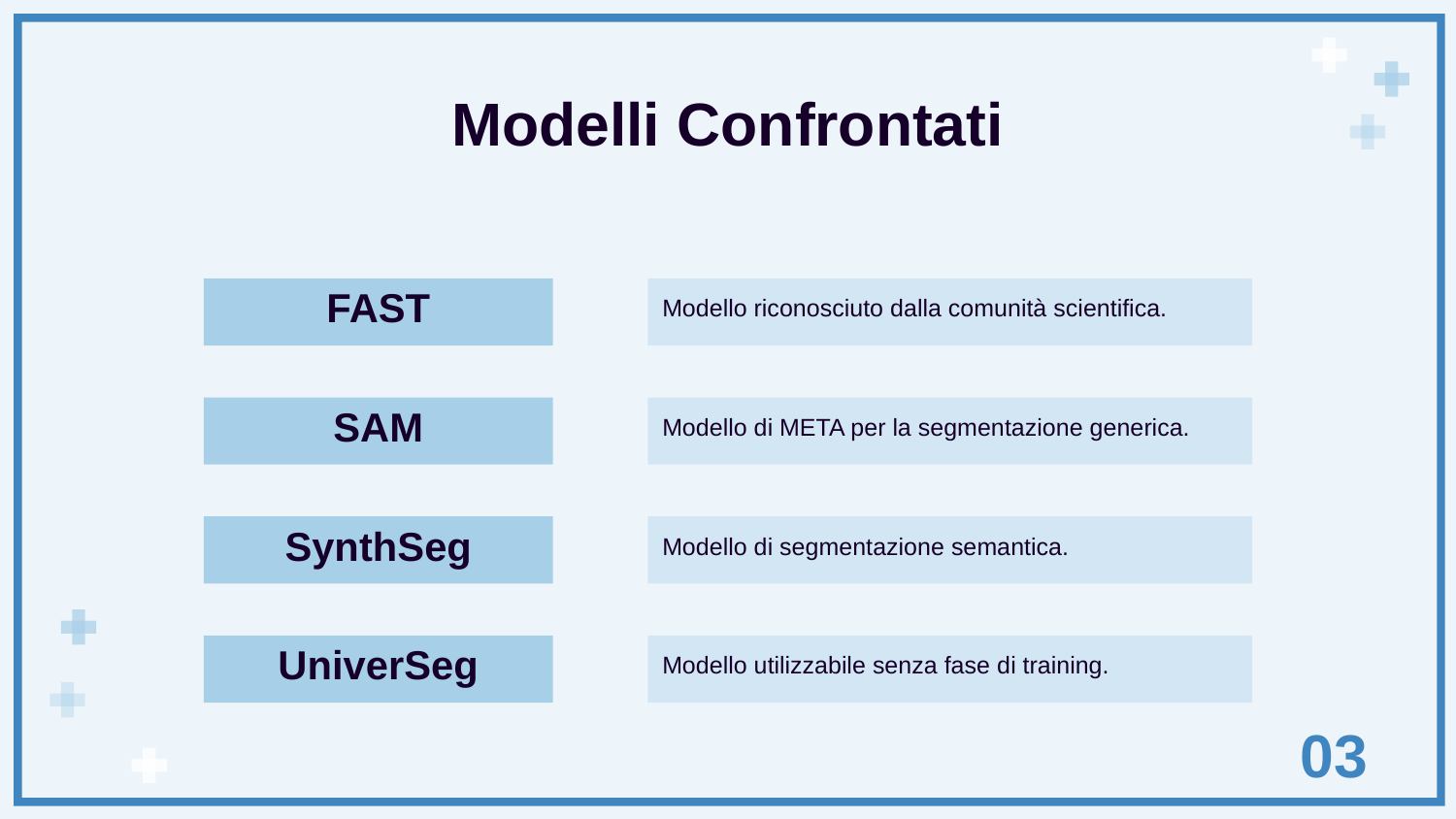

# Modelli Confrontati
Modello riconosciuto dalla comunità scientifica.
FAST
Modello di META per la segmentazione generica.
SAM
Modello di segmentazione semantica.
SynthSeg
UniverSeg
Modello utilizzabile senza fase di training.
03